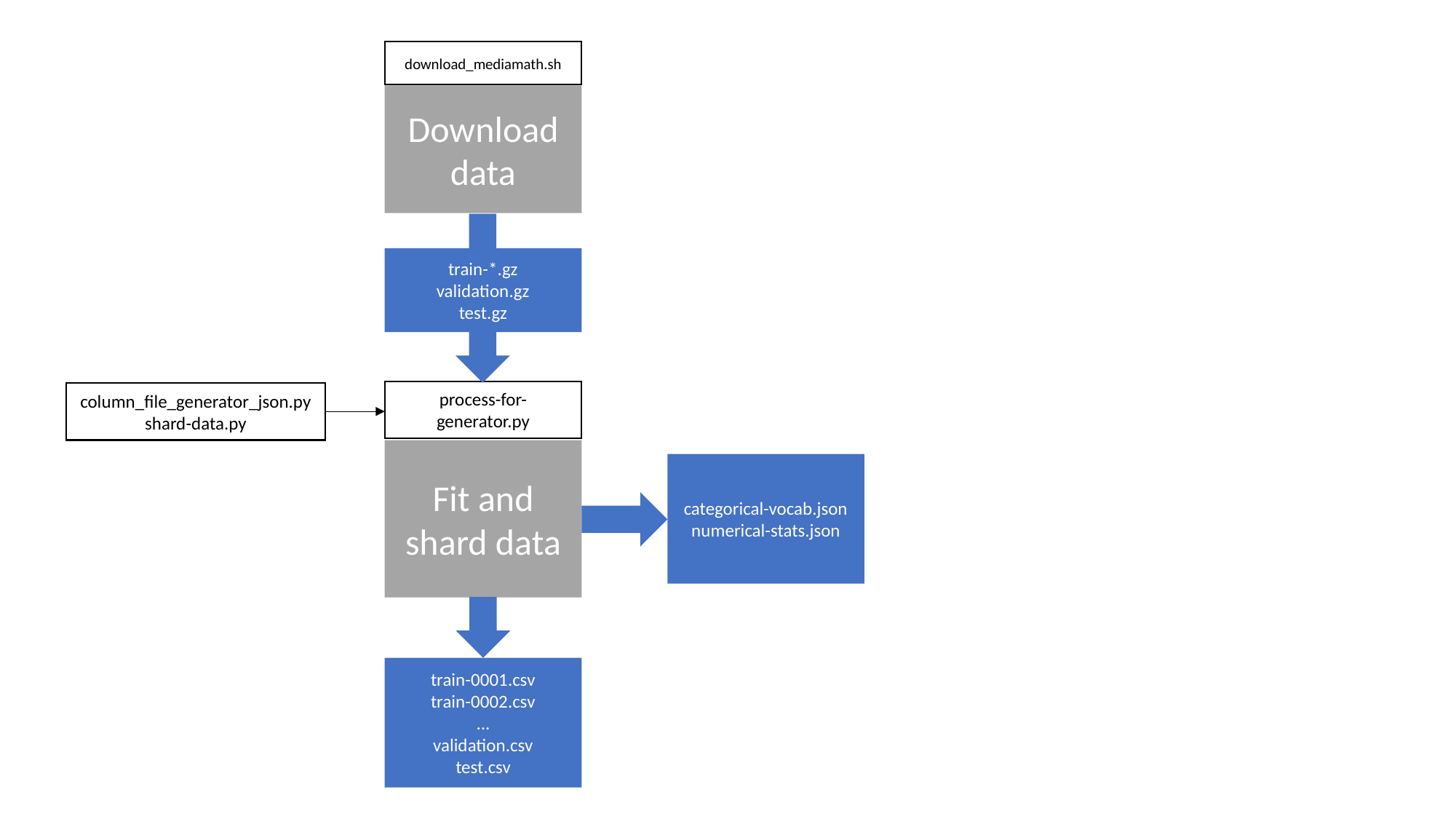

download_mediamath.sh
Download data

train-*.gz
validation.gz
test.gz
process-for-generator.py
column_file_generator_json.py
shard-data.py
Fit and shard data
categorical-vocab.json
numerical-stats.json

train-0001.csv
train-0002.csv
...
validation.csv
test.csv